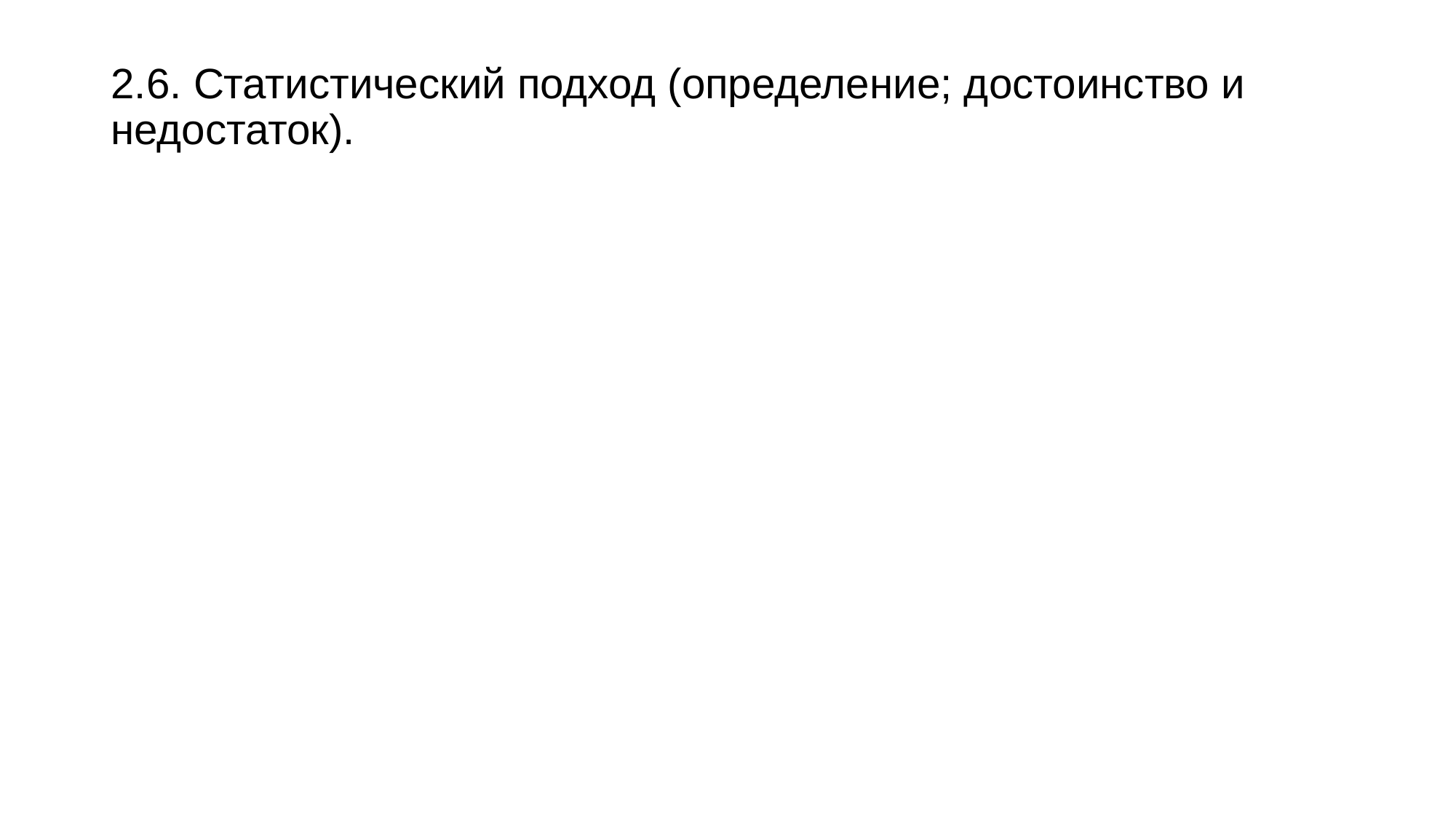

# 2.6. Статистический подход (определение; достоинство и недостаток).